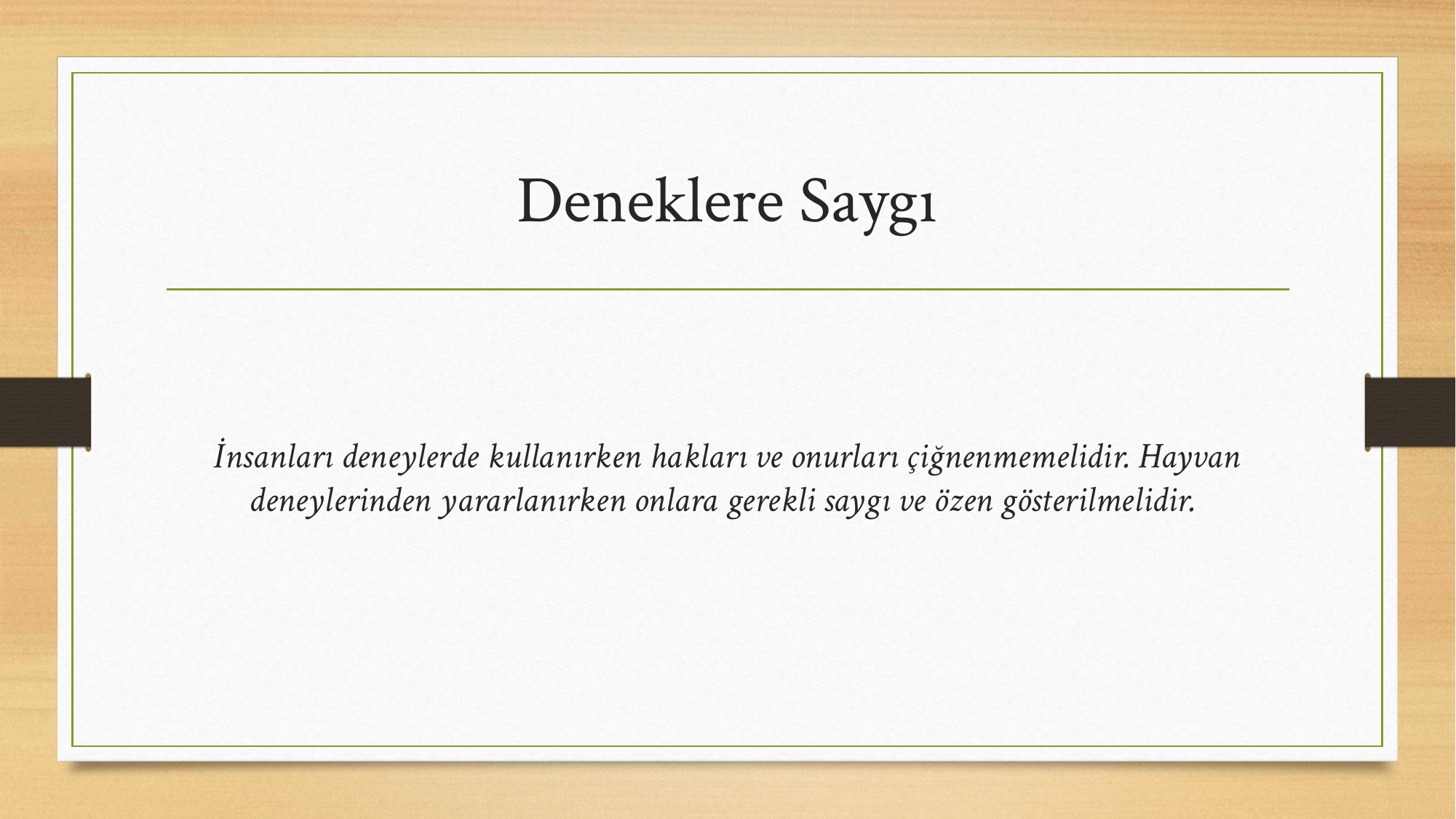

# Deneklere Saygı

İnsanları deneylerde kullanırken hakları ve onurları çiğnenmemelidir. Hayvan deneylerinden yararlanırken onlara gerekli saygı ve özen gösterilmelidir.